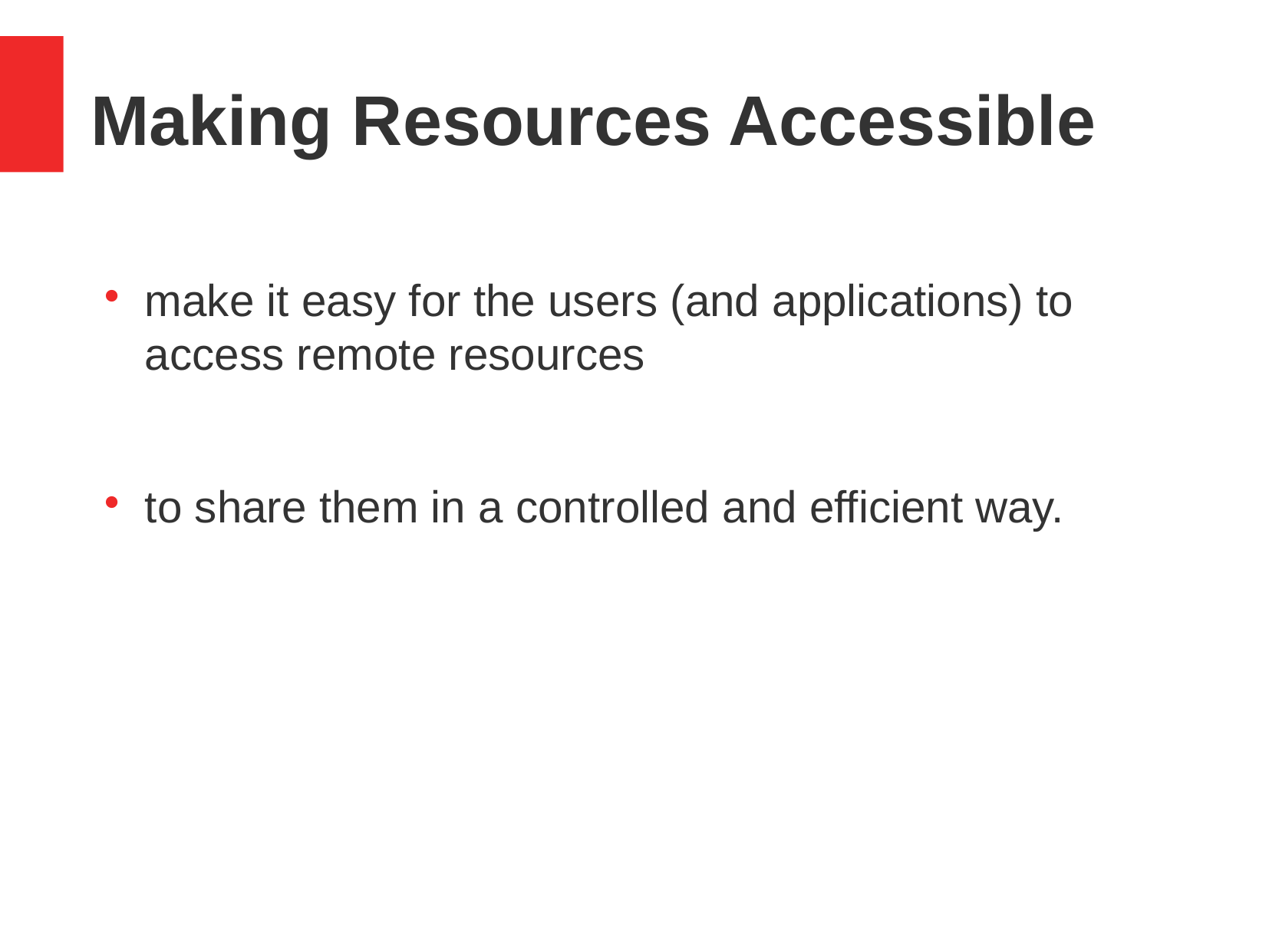

Making Resources Accessible
make it easy for the users (and applications) to access remote resources

to share them in a controlled and efficient way.